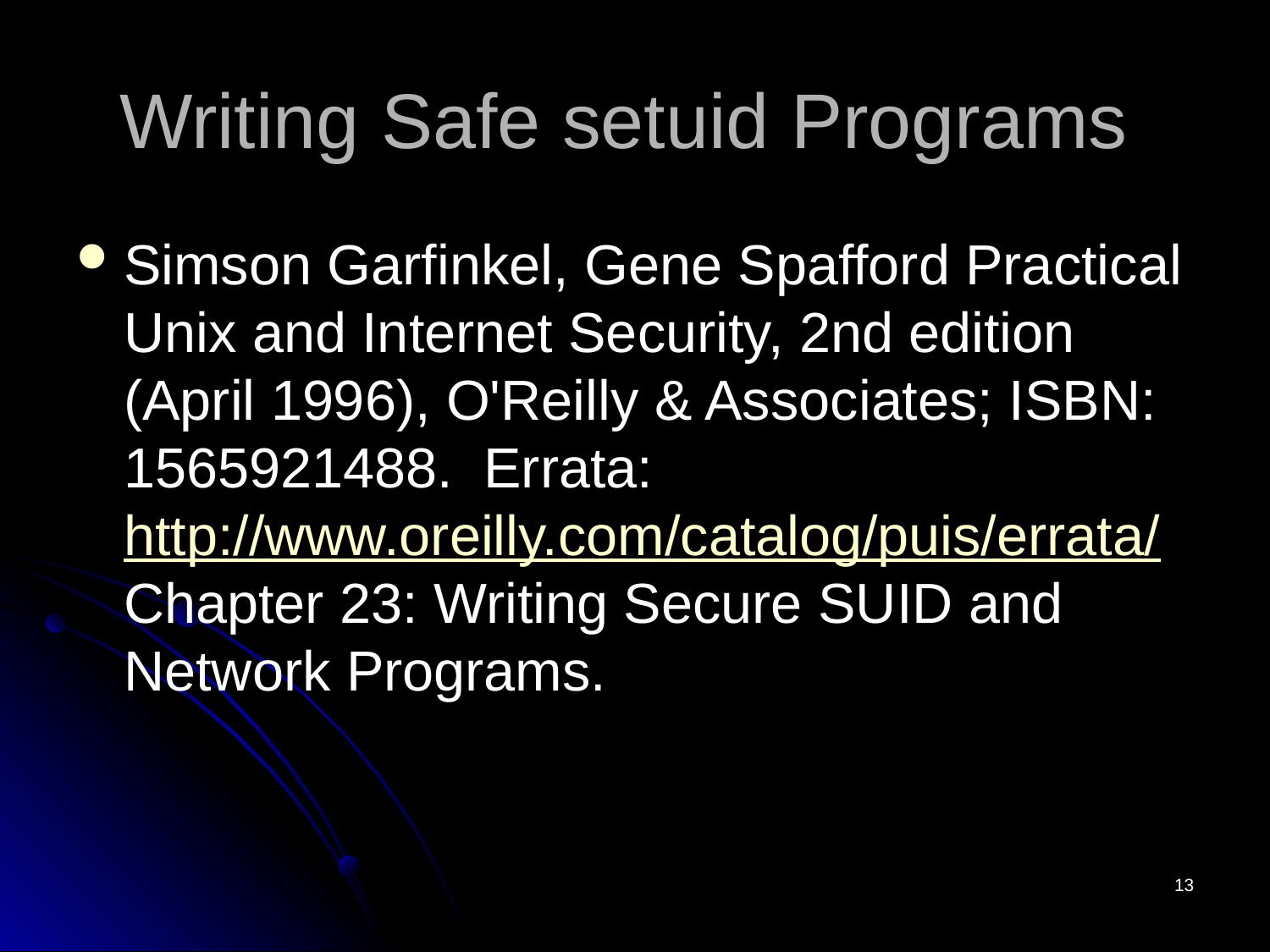

# Writing Safe setuid Programs
Simson Garfinkel, Gene Spafford Practical Unix and Internet Security, 2nd edition (April 1996), O'Reilly & Associates; ISBN: 1565921488.  Errata: http://www.oreilly.com/catalog/puis/errata/ Chapter 23: Writing Secure SUID and Network Programs.
13